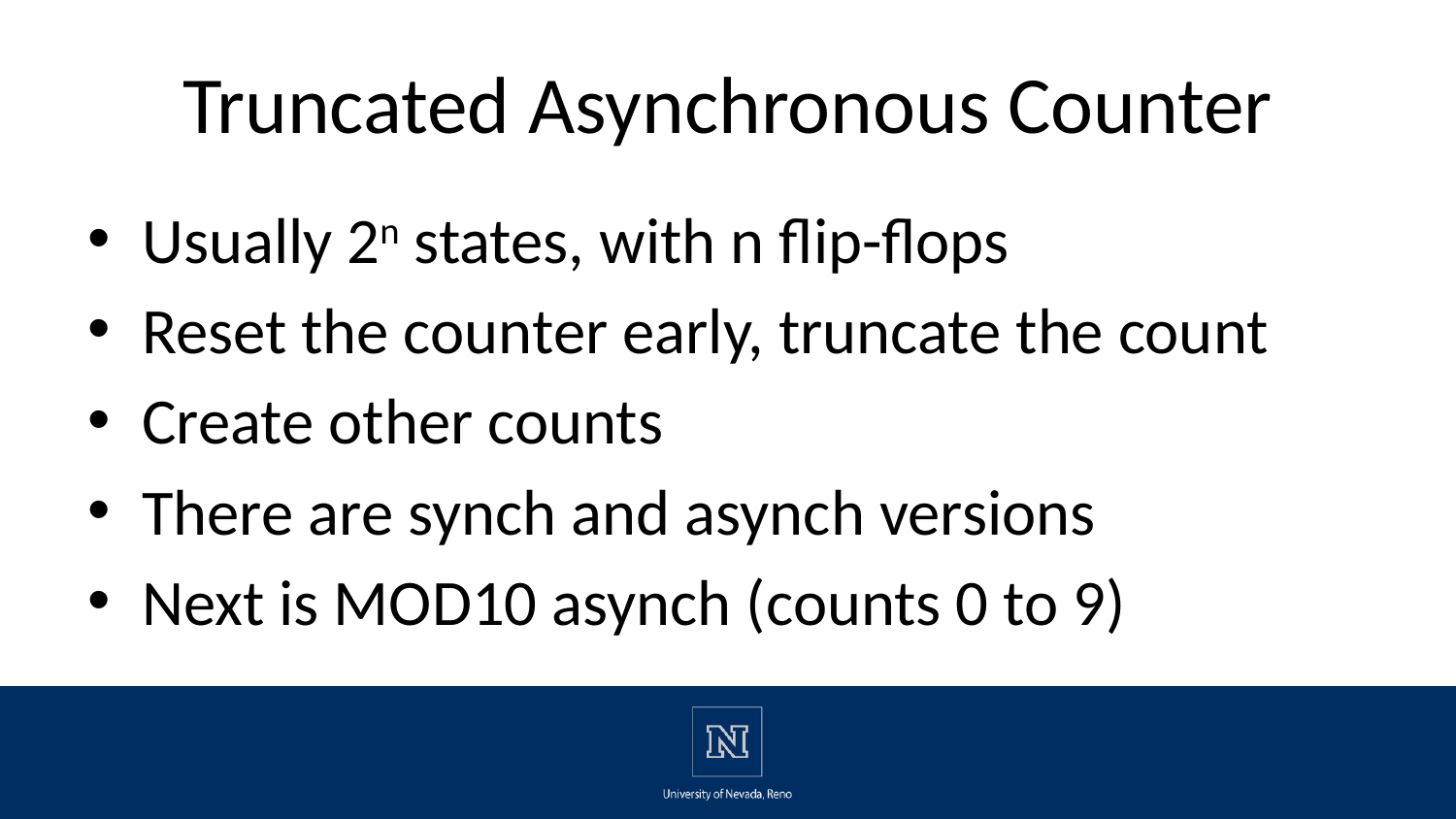

# Truncated Asynchronous Counter
Usually 2n states, with n flip-flops
Reset the counter early, truncate the count
Create other counts
There are synch and asynch versions
Next is MOD10 asynch (counts 0 to 9)